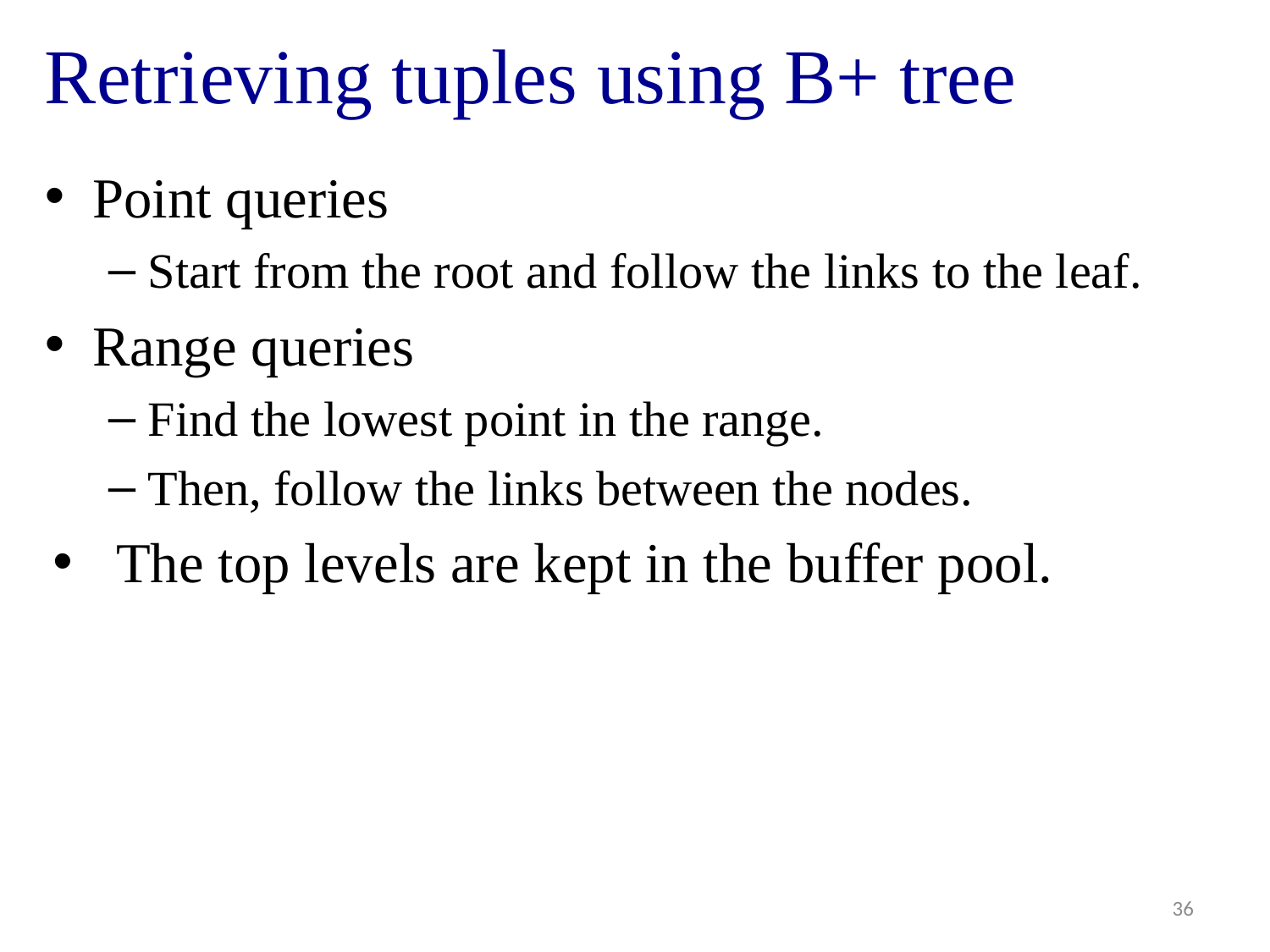

# Retrieving tuples using B+ tree
Point queries
Start from the root and follow the links to the leaf.
Range queries
Find the lowest point in the range.
Then, follow the links between the nodes.
The top levels are kept in the buffer pool.

36